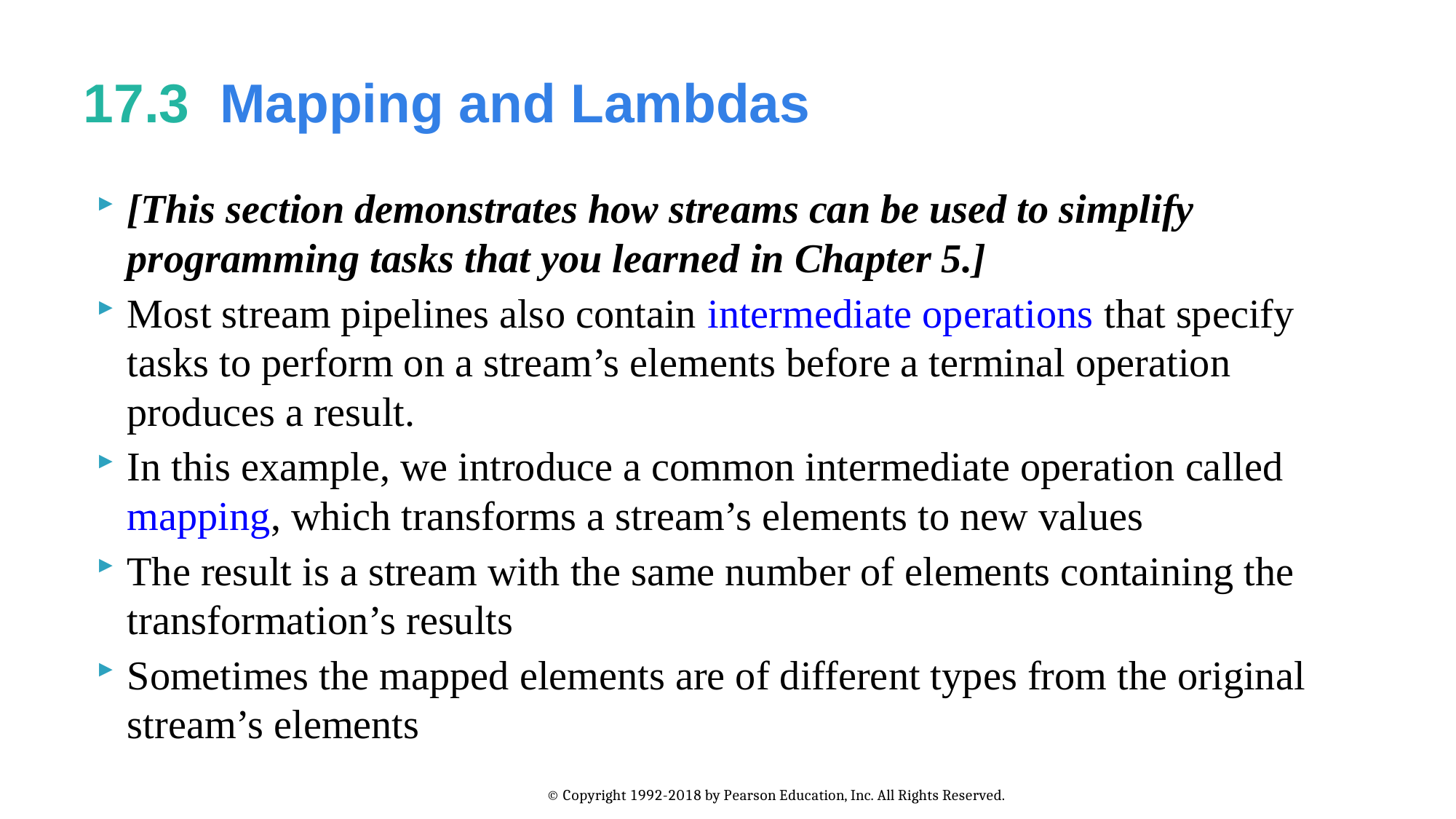

# 17.3  Mapping and Lambdas
[This section demonstrates how streams can be used to simplify programming tasks that you learned in Chapter 5.]
Most stream pipelines also contain intermediate operations that specify tasks to perform on a stream’s elements before a terminal operation produces a result.
In this example, we introduce a common intermediate operation called mapping, which transforms a stream’s elements to new values
The result is a stream with the same number of elements containing the transformation’s results
Sometimes the mapped elements are of different types from the original stream’s elements
© Copyright 1992-2018 by Pearson Education, Inc. All Rights Reserved.